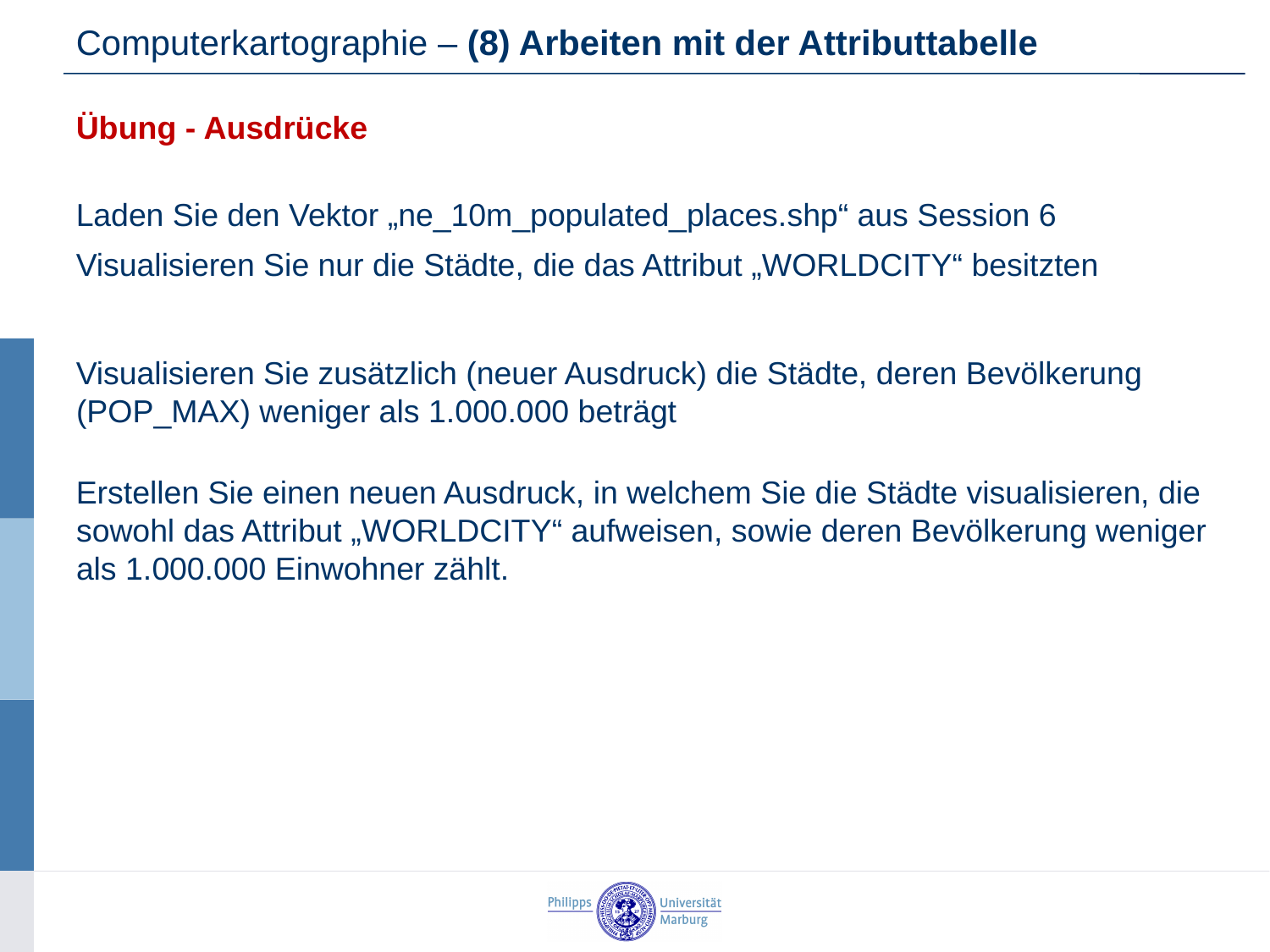

Computerkartographie – (8) Arbeiten mit der Attributtabelle

Übung - Ausdrücke
Laden Sie den Vektor „ne_10m_populated_places.shp“ aus Session 6
Visualisieren Sie nur die Städte, die das Attribut „WORLDCITY“ besitzten
Visualisieren Sie zusätzlich (neuer Ausdruck) die Städte, deren Bevölkerung (POP_MAX) weniger als 1.000.000 beträgt
Erstellen Sie einen neuen Ausdruck, in welchem Sie die Städte visualisieren, die sowohl das Attribut „WORLDCITY“ aufweisen, sowie deren Bevölkerung weniger als 1.000.000 Einwohner zählt.